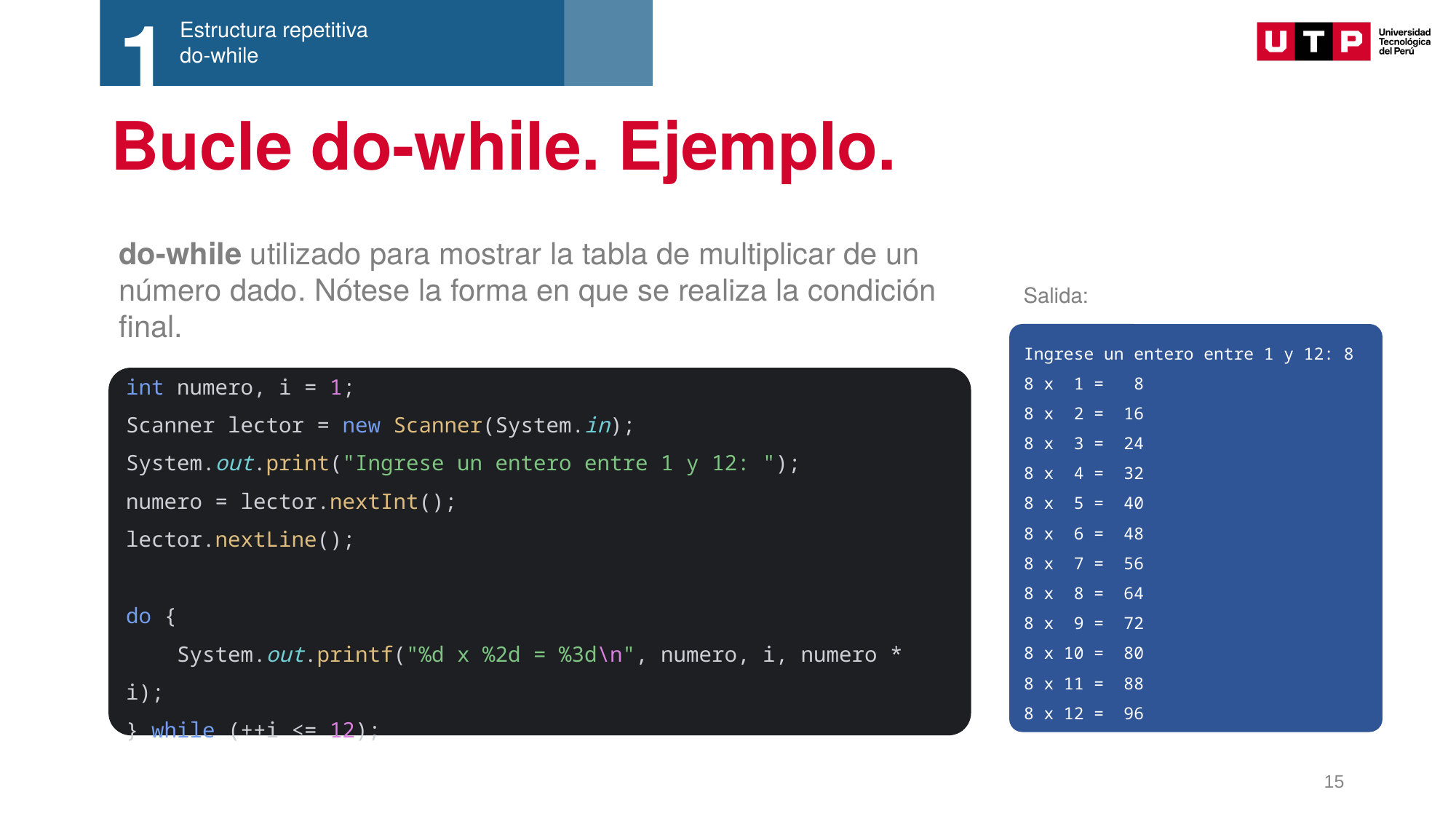

1

Estructura repetitiva
do-while
# Bucle do-while. Ejemplo.
do-while utilizado para mostrar la tabla de multiplicar de un número dado. Nótese la forma en que se realiza la condición final.
Salida:
Ingrese un entero entre 1 y 12: 8
8 x  1 =   8
8 x  2 =  16
8 x  3 =  24
8 x  4 =  32
8 x  5 =  40
8 x  6 =  48
8 x  7 =  56
8 x  8 =  64
8 x  9 =  72
8 x 10 =  80
8 x 11 =  88
8 x 12 =  96
int numero, i = 1;
Scanner lector = new Scanner(System.in);
System.out.print("Ingrese un entero entre 1 y 12: ");
numero = lector.nextInt();
lector.nextLine();
do {
    System.out.printf("%d x %2d = %3d\n", numero, i, numero * i);
} while (++i <= 12);
15